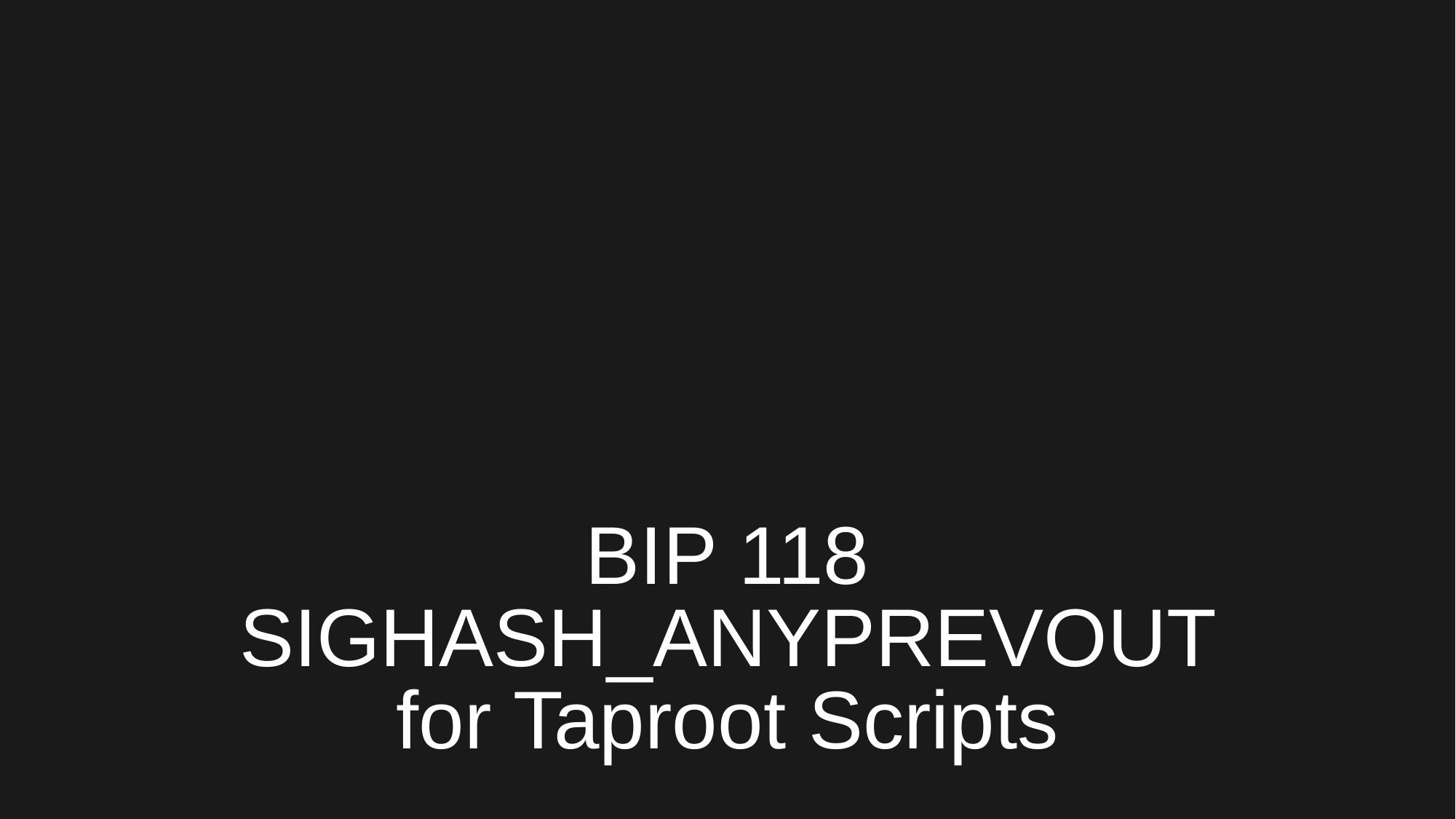

# BIP 118 SIGHASH_ANYPREVOUT for Taproot Scripts